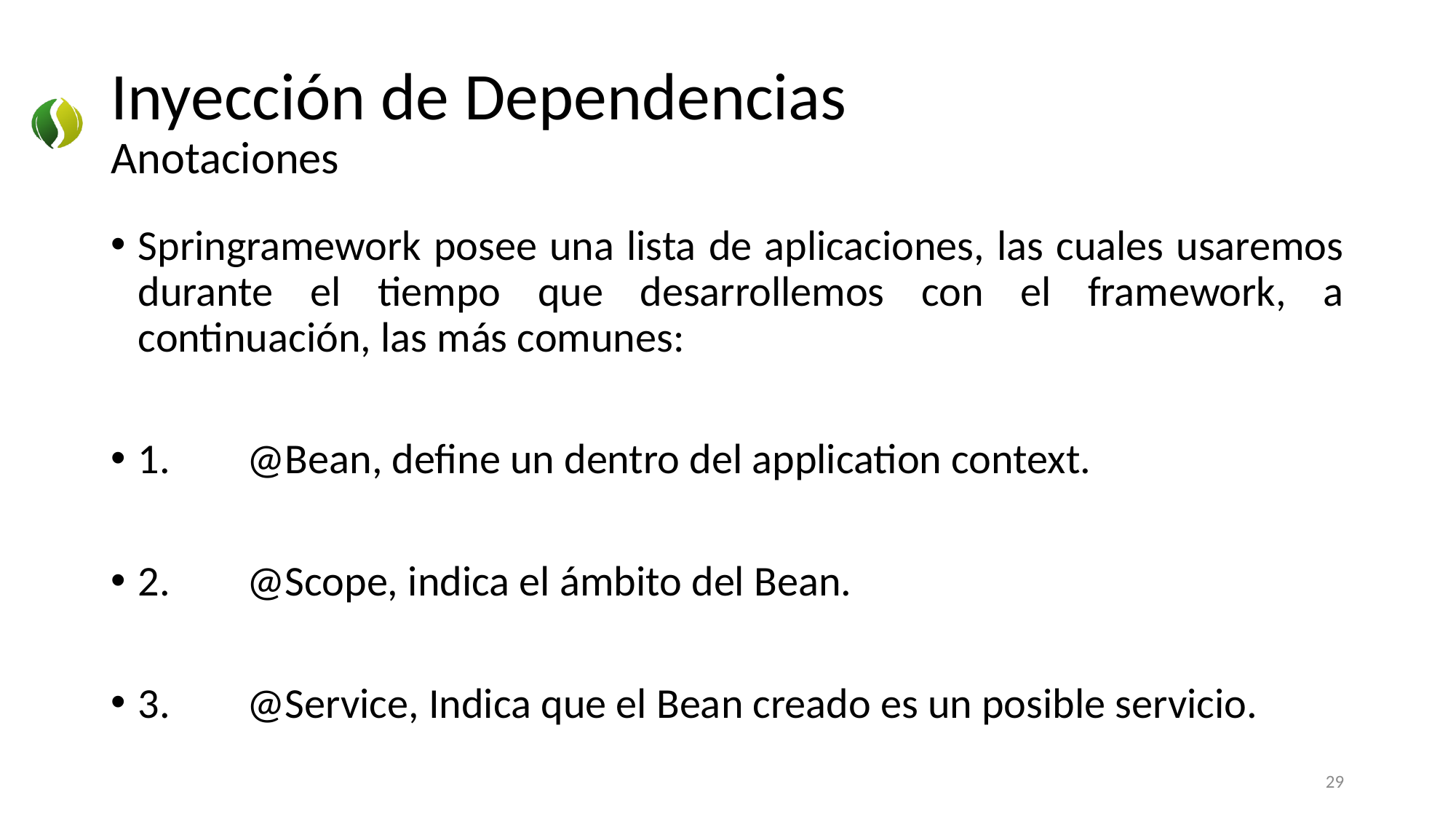

# Inyección de Dependencias Anotaciones
Springramework posee una lista de aplicaciones, las cuales usaremos durante el tiempo que desarrollemos con el framework, a continuación, las más comunes:

1.	@Bean, define un dentro del application context.

2.	@Scope, indica el ámbito del Bean.

3.	@Service, Indica que el Bean creado es un posible servicio.
29